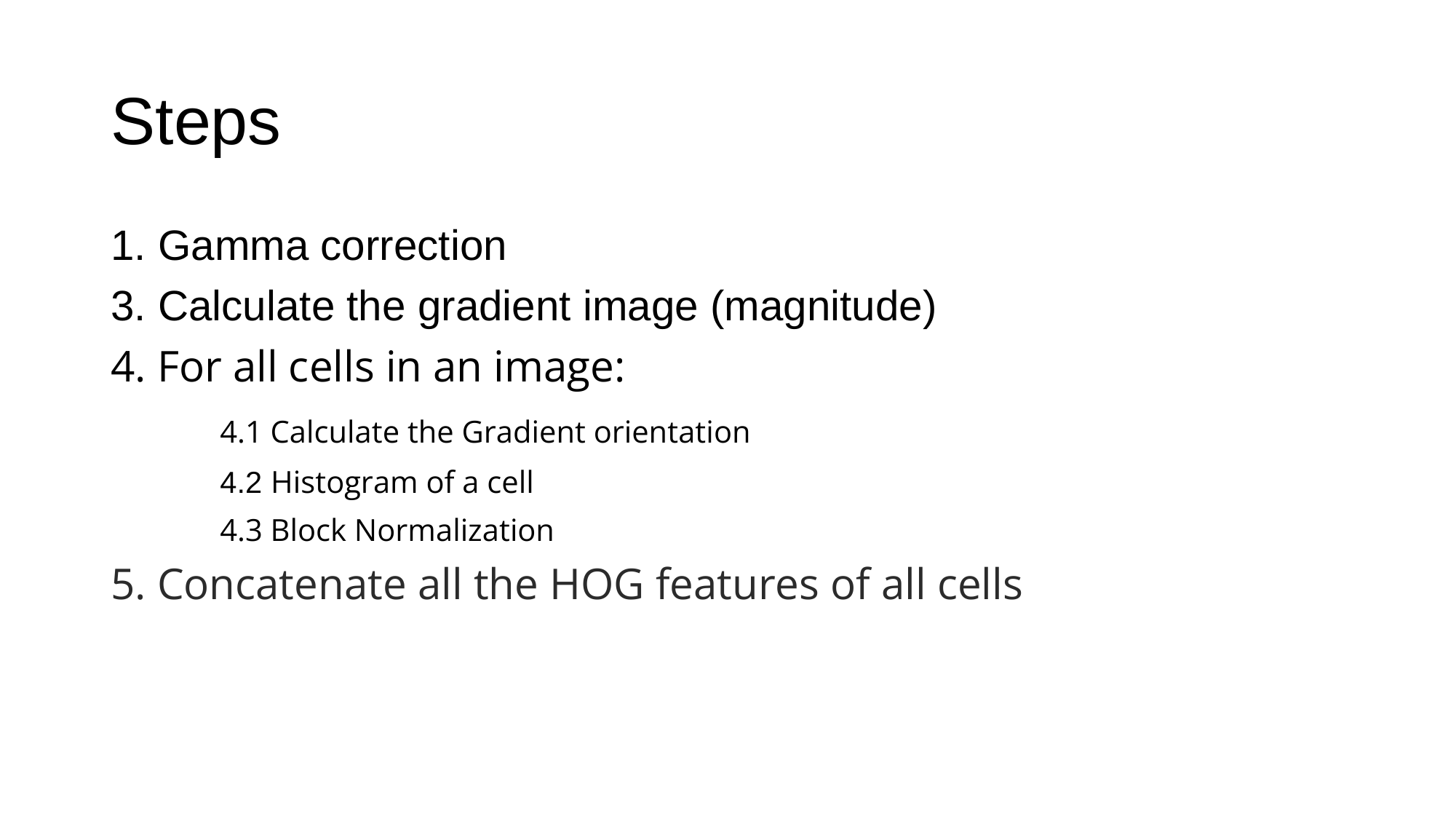

# Steps
1. Gamma correction
3. Calculate the gradient image (magnitude)
4. For all cells in an image:
 	4.1 Calculate the Gradient orientation
 	4.2 Histogram of a cell
	4.3 Block Normalization
5. Concatenate all the HOG features of all cells